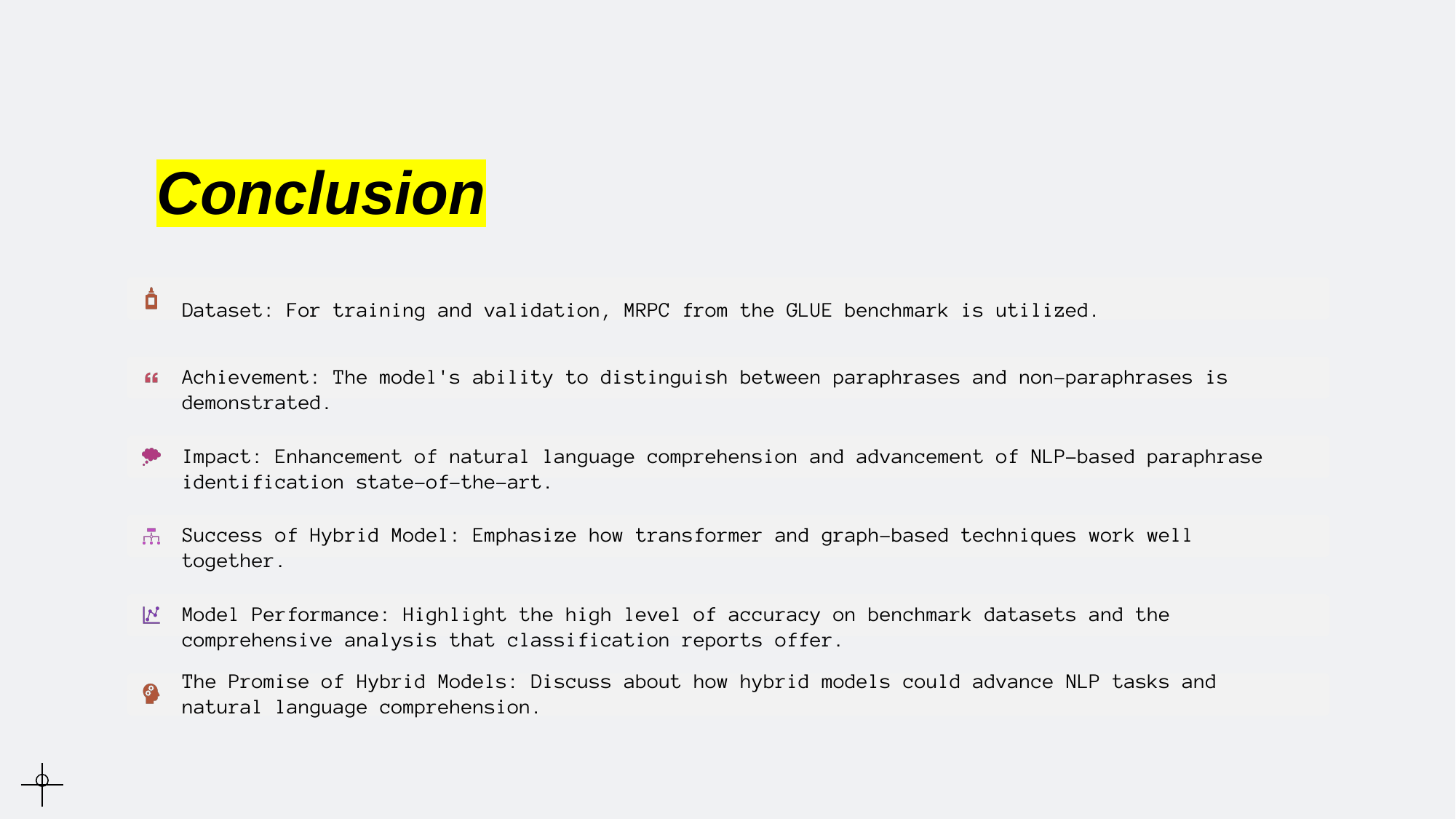

# Conclusion
Dataset: For training and validation, MRPC from the GLUE benchmark is utilized.
Achievement: The model's ability to distinguish between paraphrases and non-paraphrases is demonstrated.
Impact: Enhancement of natural language comprehension and advancement of NLP-based paraphrase identification state-of-the-art.
Success of Hybrid Model: Emphasize how transformer and graph-based techniques work well together.
Model Performance: Highlight the high level of accuracy on benchmark datasets and the comprehensive analysis that classification reports offer.
The Promise of Hybrid Models: Discuss about how hybrid models could advance NLP tasks and natural language comprehension.
13